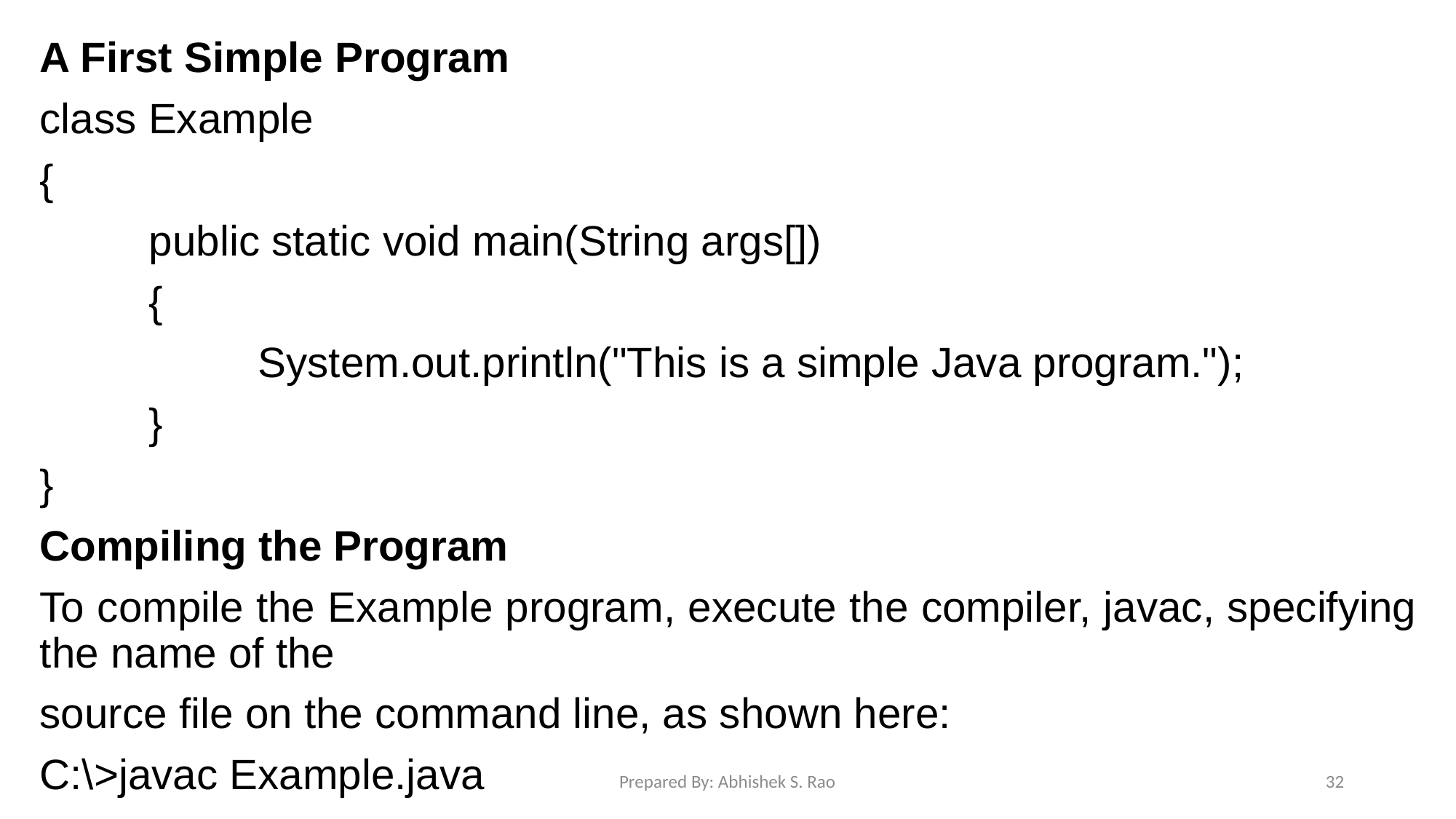

A First Simple Program
class Example
{
	public static void main(String args[])
	{
		System.out.println("This is a simple Java program.");
	}
}
Compiling the Program
To compile the Example program, execute the compiler, javac, specifying the name of the
source file on the command line, as shown here:
C:\>javac Example.java
Prepared By: Abhishek S. Rao
32